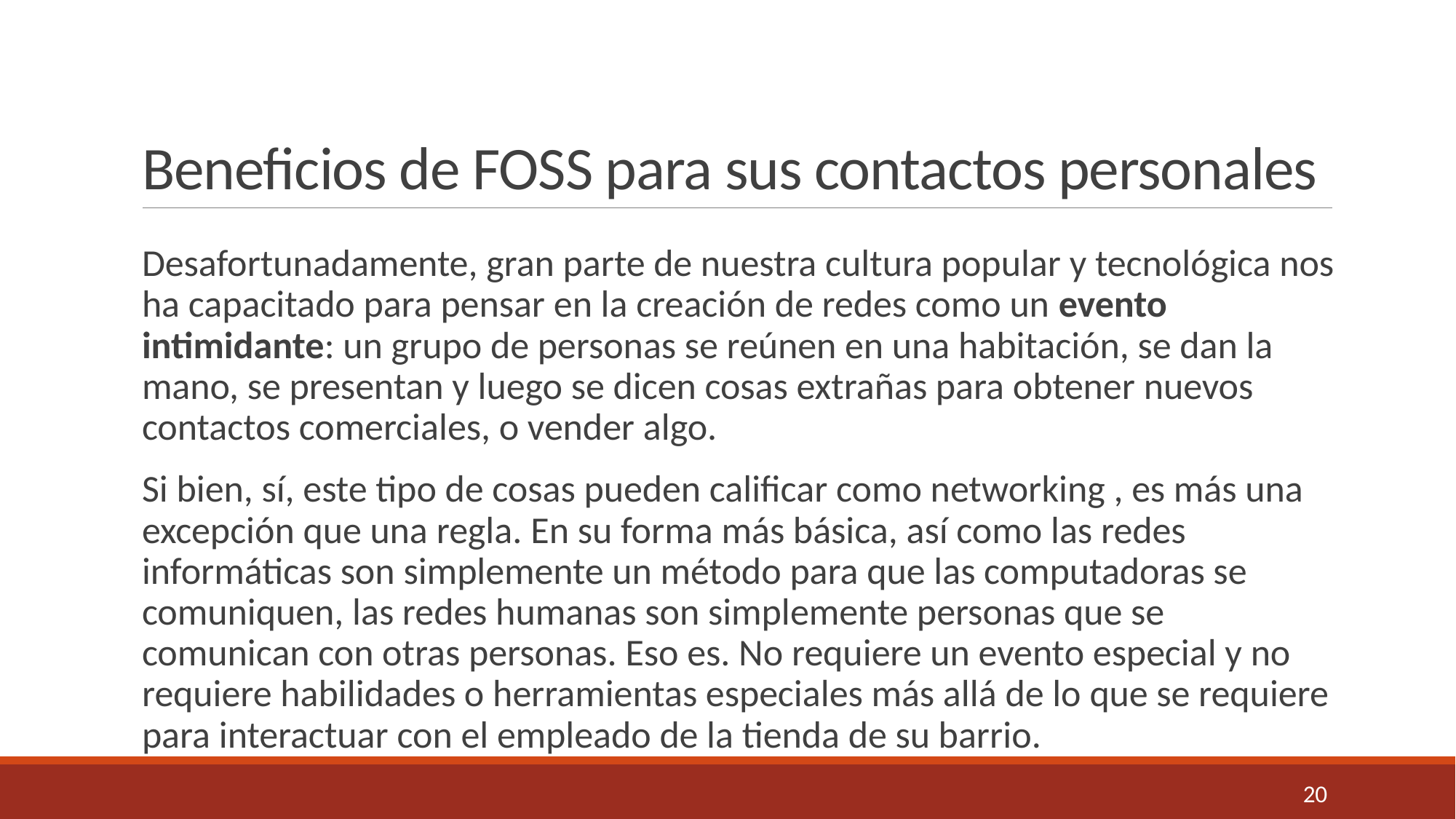

# Beneficios de FOSS para sus contactos personales
Desafortunadamente, gran parte de nuestra cultura popular y tecnológica nos ha capacitado para pensar en la creación de redes como un evento intimidante: un grupo de personas se reúnen en una habitación, se dan la mano, se presentan y luego se dicen cosas extrañas para obtener nuevos contactos comerciales, o vender algo.
Si bien, sí, este tipo de cosas pueden calificar como networking , es más una excepción que una regla. En su forma más básica, así como las redes informáticas son simplemente un método para que las computadoras se comuniquen, las redes humanas son simplemente personas que se comunican con otras personas. Eso es. No requiere un evento especial y no requiere habilidades o herramientas especiales más allá de lo que se requiere para interactuar con el empleado de la tienda de su barrio.
20